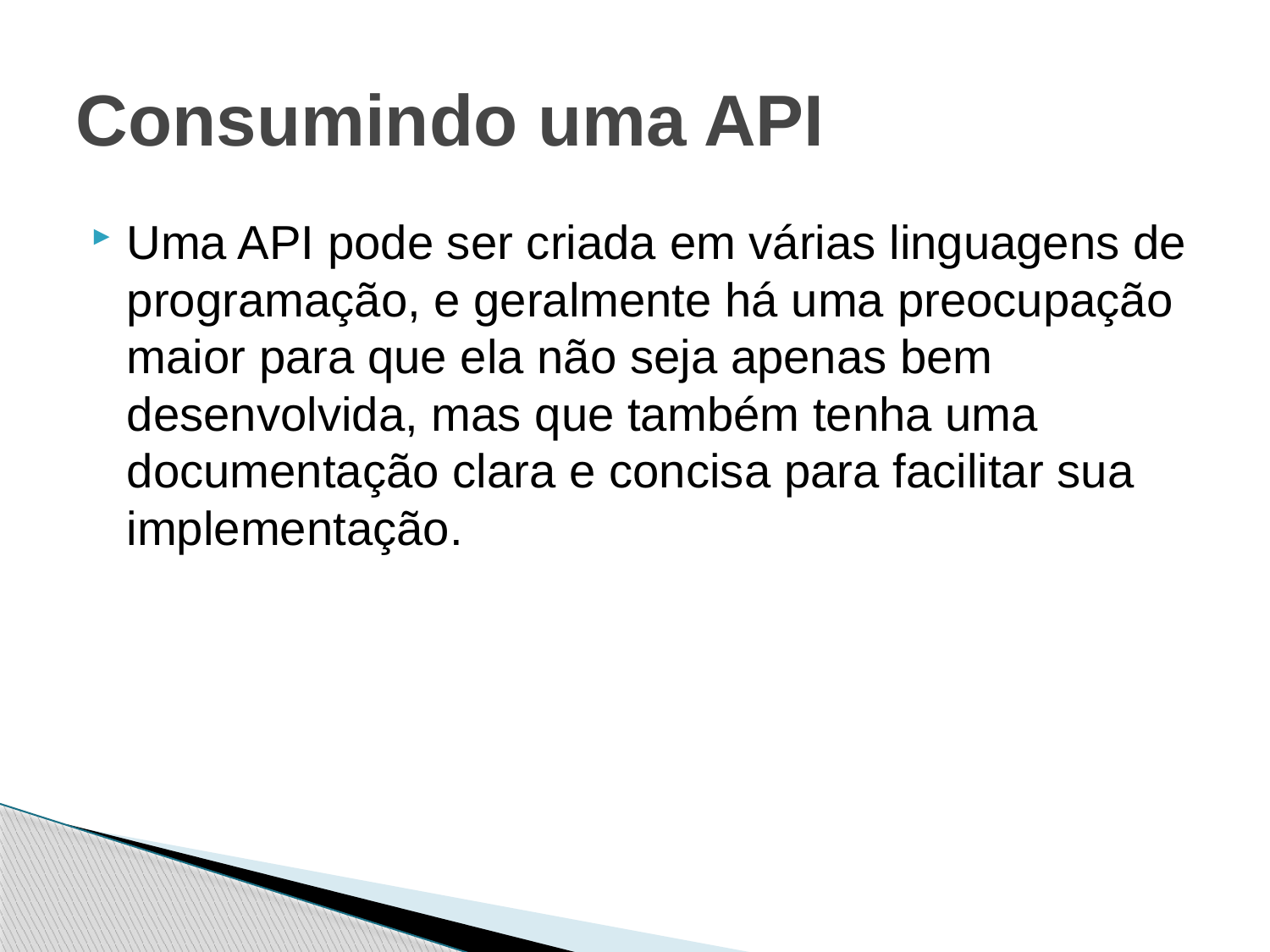

# Consumindo uma API
Uma API pode ser criada em várias linguagens de programação, e geralmente há uma preocupação maior para que ela não seja apenas bem desenvolvida, mas que também tenha uma documentação clara e concisa para facilitar sua implementação.